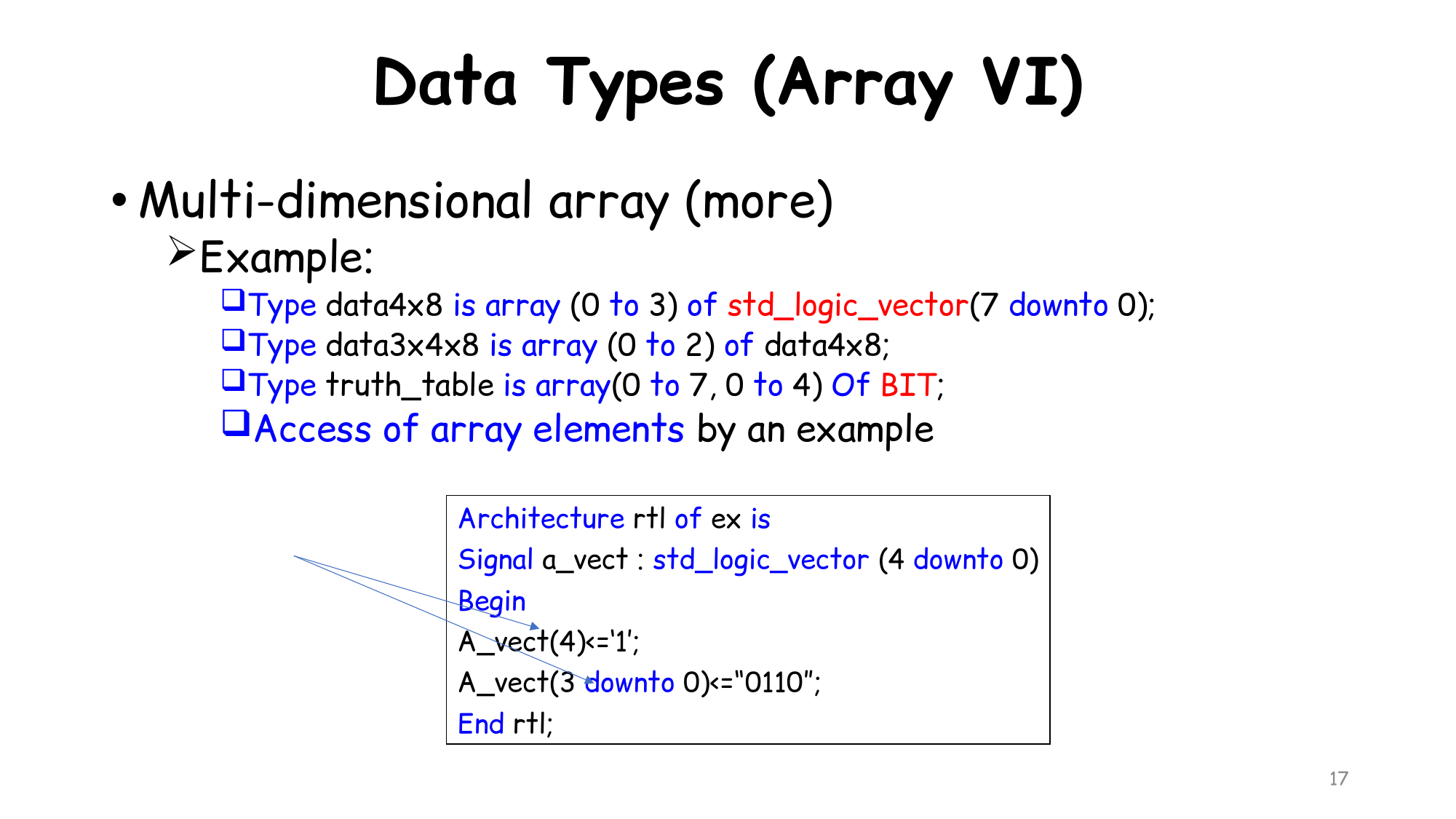

# Data Types (Array VI)
Multi-dimensional array (more)
Example:
Type data4x8 is array (0 to 3) of std_logic_vector(7 downto 0);
Type data3x4x8 is array (0 to 2) of data4x8;
Type truth_table is array(0 to 7, 0 to 4) Of BIT;
Access of array elements by an example

Architecture rtl of ex is
Signal a_vect : std_logic_vector (4 downto 0)
Begin
A_vect(4)<=‘1’;
A_vect(3 downto 0)<=“0110”;
End rtl;
17